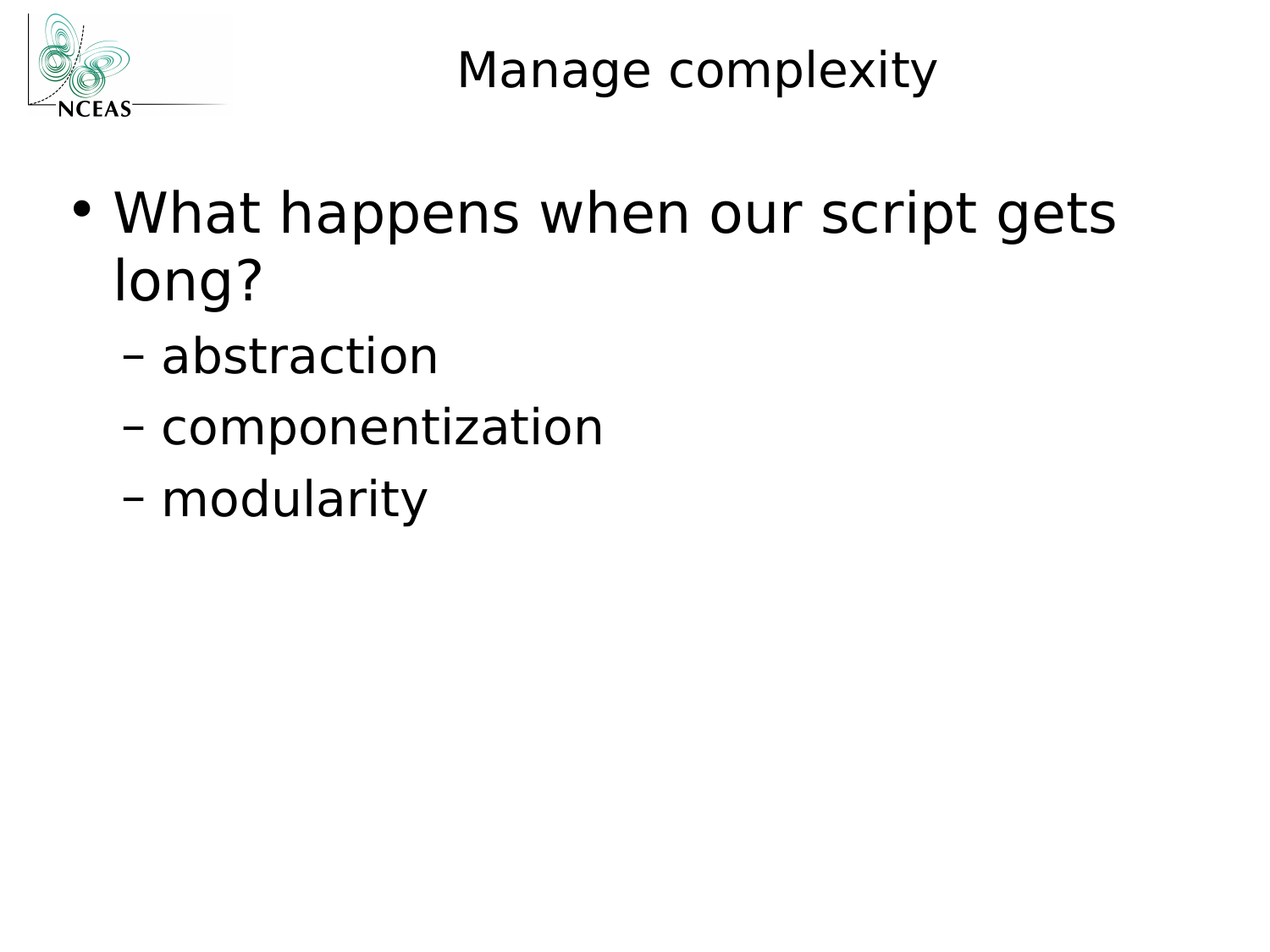

# Manage complexity
What happens when our script gets long?
abstraction
componentization
modularity